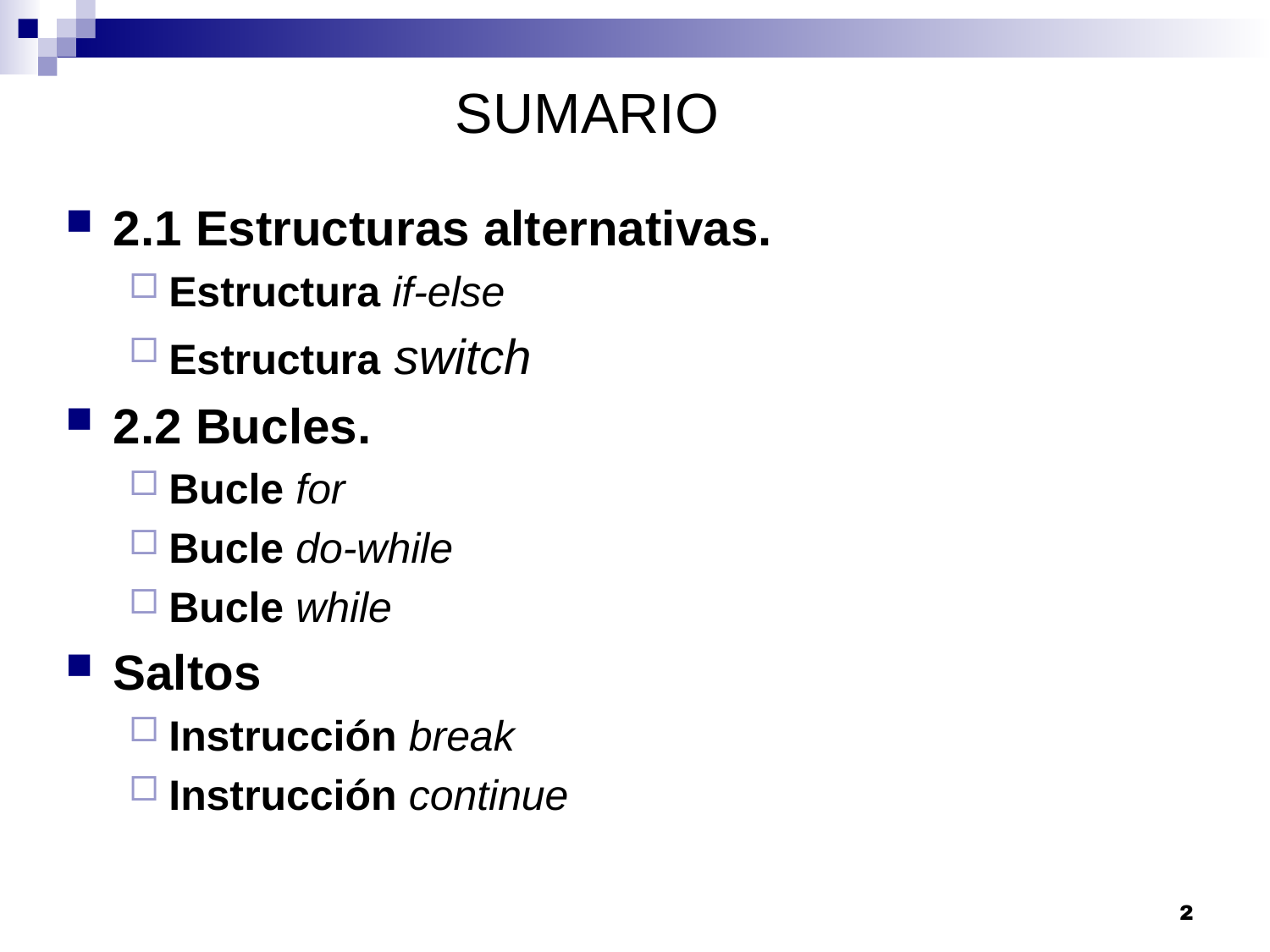

# SUMARIO
2.1 Estructuras alternativas.
Estructura if-else
Estructura switch
2.2 Bucles.
Bucle for
Bucle do-while
Bucle while
Saltos
Instrucción break
Instrucción continue

2